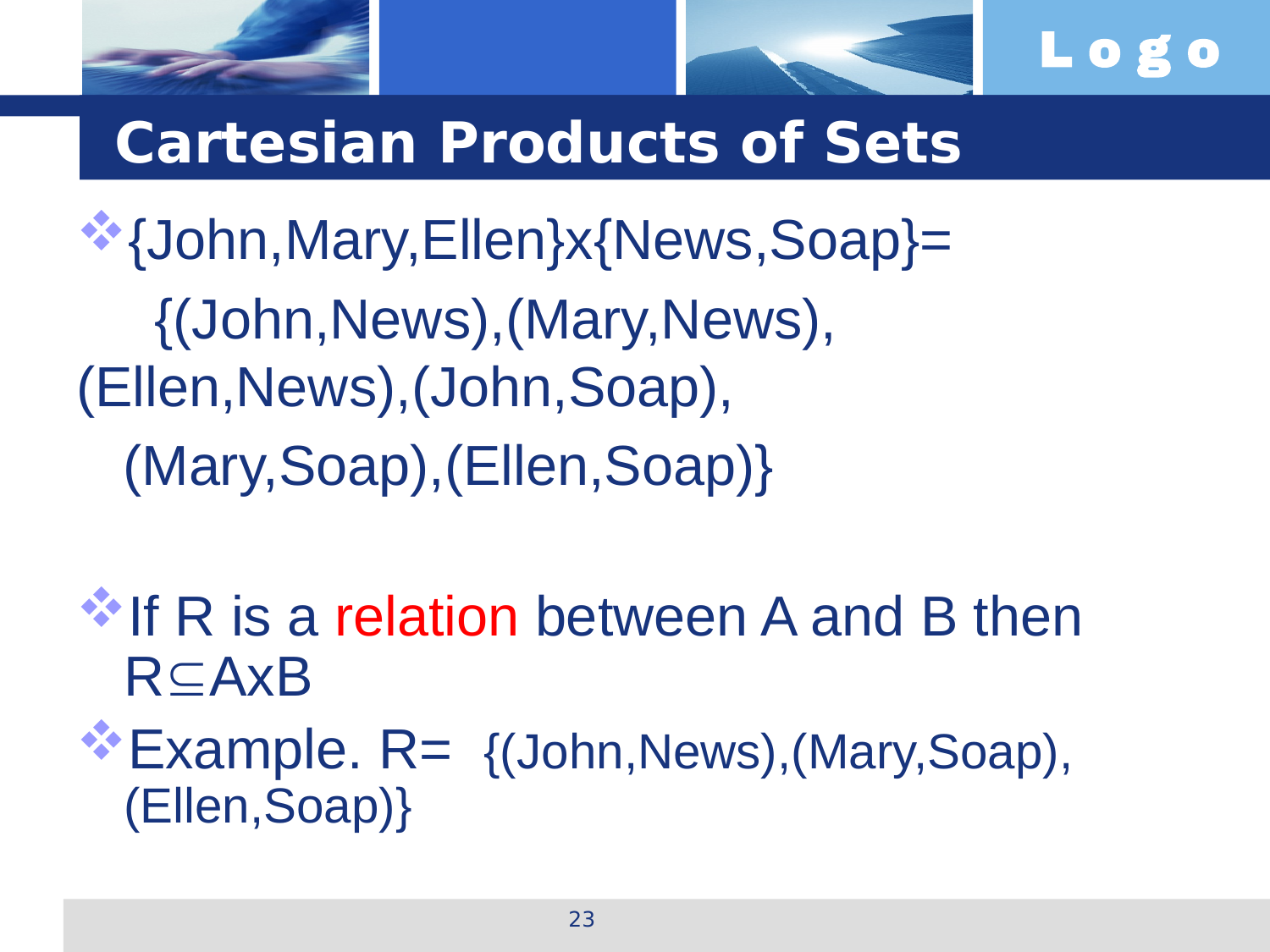

# Cartesian Products of Sets
{John,Mary,Ellen}x{News,Soap}=
     {(John,News),(Mary,News),           (Ellen,News),(John,Soap),
   (Mary,Soap),(Ellen,Soap)}

If R is a relation between A and B then R⊆AxB
Example. R=  {(John,News),(Mary,Soap),(Ellen,Soap)}

23